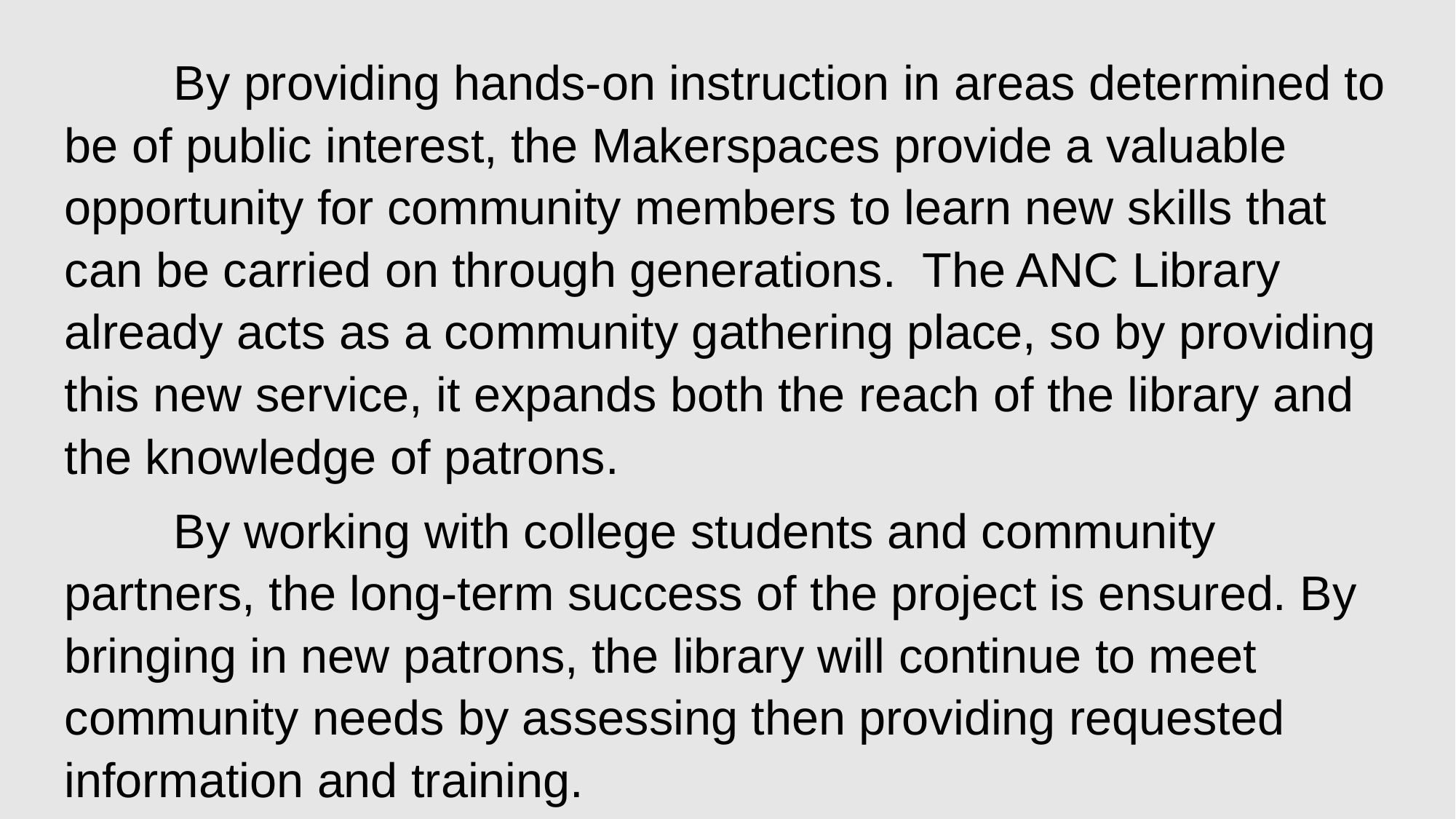

By providing hands-on instruction in areas determined to be of public interest, the Makerspaces provide a valuable opportunity for community members to learn new skills that can be carried on through generations.  The ANC Library already acts as a community gathering place, so by providing this new service, it expands both the reach of the library and the knowledge of patrons.
	By working with college students and community partners, the long-term success of the project is ensured. By bringing in new patrons, the library will continue to meet community needs by assessing then providing requested information and training.